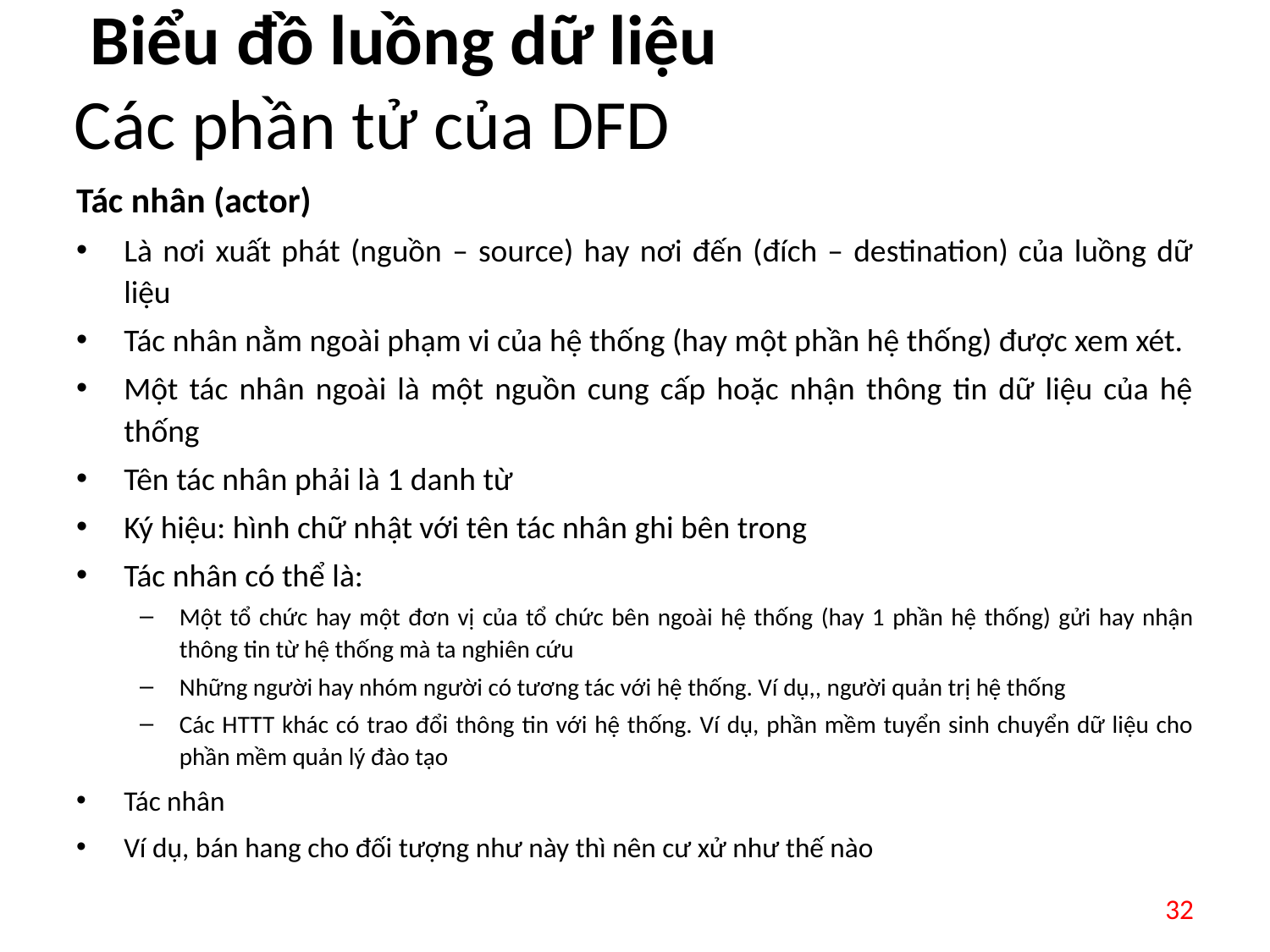

# Biểu đồ luồng dữ liệu Các phần tử của DFD
Tác nhân (actor)
Là nơi xuất phát (nguồn – source) hay nơi đến (đích – destination) của luồng dữ liệu
Tác nhân nằm ngoài phạm vi của hệ thống (hay một phần hệ thống) được xem xét.
Một tác nhân ngoài là một nguồn cung cấp hoặc nhận thông tin dữ liệu của hệ thống
Tên tác nhân phải là 1 danh từ
Ký hiệu: hình chữ nhật với tên tác nhân ghi bên trong
Tác nhân có thể là:
Một tổ chức hay một đơn vị của tổ chức bên ngoài hệ thống (hay 1 phần hệ thống) gửi hay nhận thông tin từ hệ thống mà ta nghiên cứu
Những người hay nhóm người có tương tác với hệ thống. Ví dụ,, người quản trị hệ thống
Các HTTT khác có trao đổi thông tin với hệ thống. Ví dụ, phần mềm tuyển sinh chuyển dữ liệu cho phần mềm quản lý đào tạo
Tác nhân
Ví dụ, bán hang cho đối tượng như này thì nên cư xử như thế nào

32